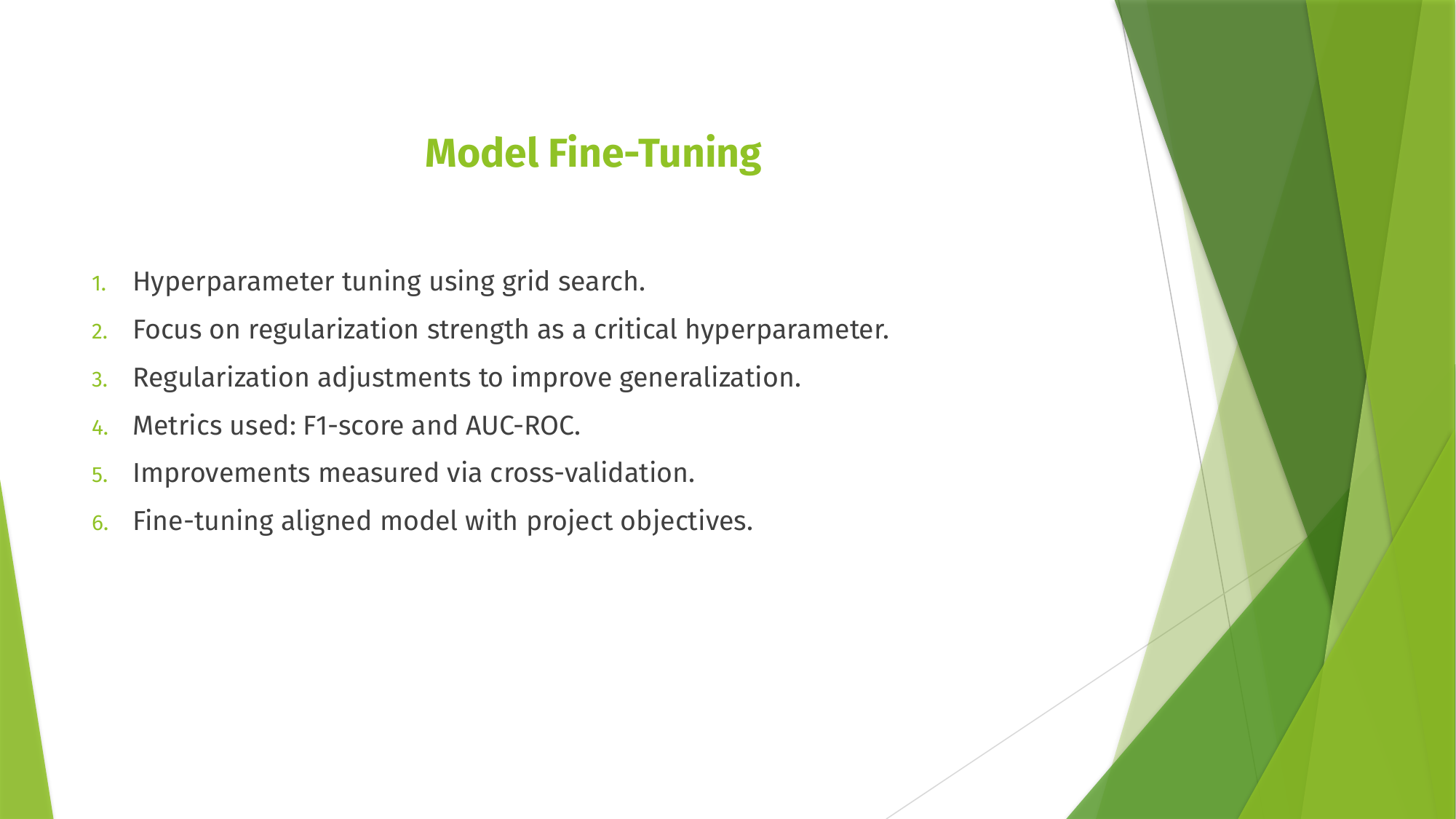

# Model Fine-Tuning
Hyperparameter tuning using grid search.
Focus on regularization strength as a critical hyperparameter.
Regularization adjustments to improve generalization.
Metrics used: F1-score and AUC-ROC.
Improvements measured via cross-validation.
Fine-tuning aligned model with project objectives.